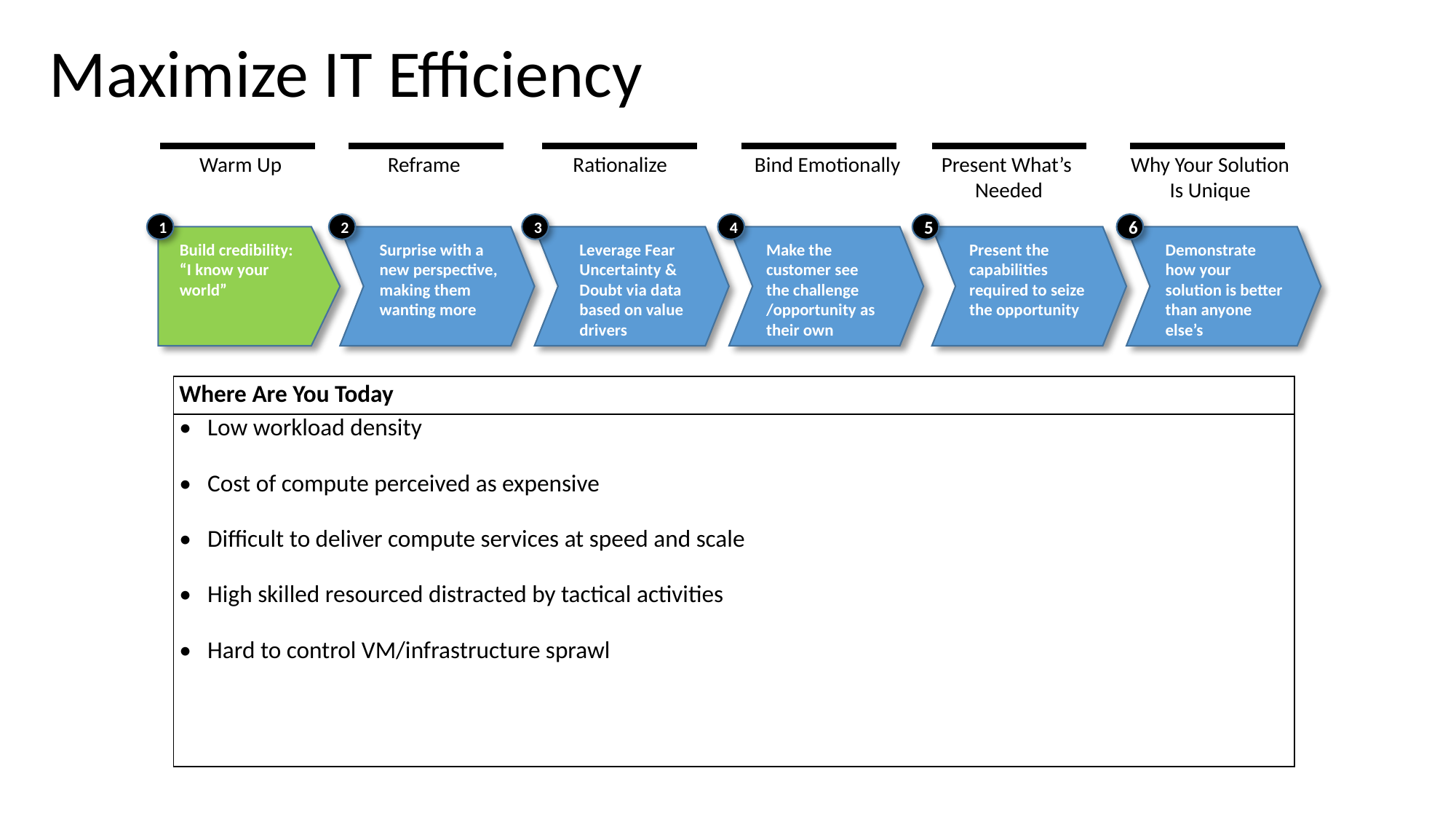

# Maximize IT Efficiency
Warm Up
Reframe
Rationalize
Bind Emotionally
Present What’s
Needed
Why Your Solution
Is Unique
1
2
3
4
5
6

Build credibility:
“I know your world”
Surprise with a new perspective, making them wanting more
Leverage Fear Uncertainty & Doubt via data based on value drivers
Make the customer see the challenge
/opportunity as their own
Present the capabilities required to seize the opportunity
Demonstrate how your solution is better than anyone else’s
| Where Are You Today |
| --- |
| • Low workload density   • Cost of compute perceived as expensive   • Difficult to deliver compute services at speed and scale   • High skilled resourced distracted by tactical activities   • Hard to control VM/infrastructure sprawl |